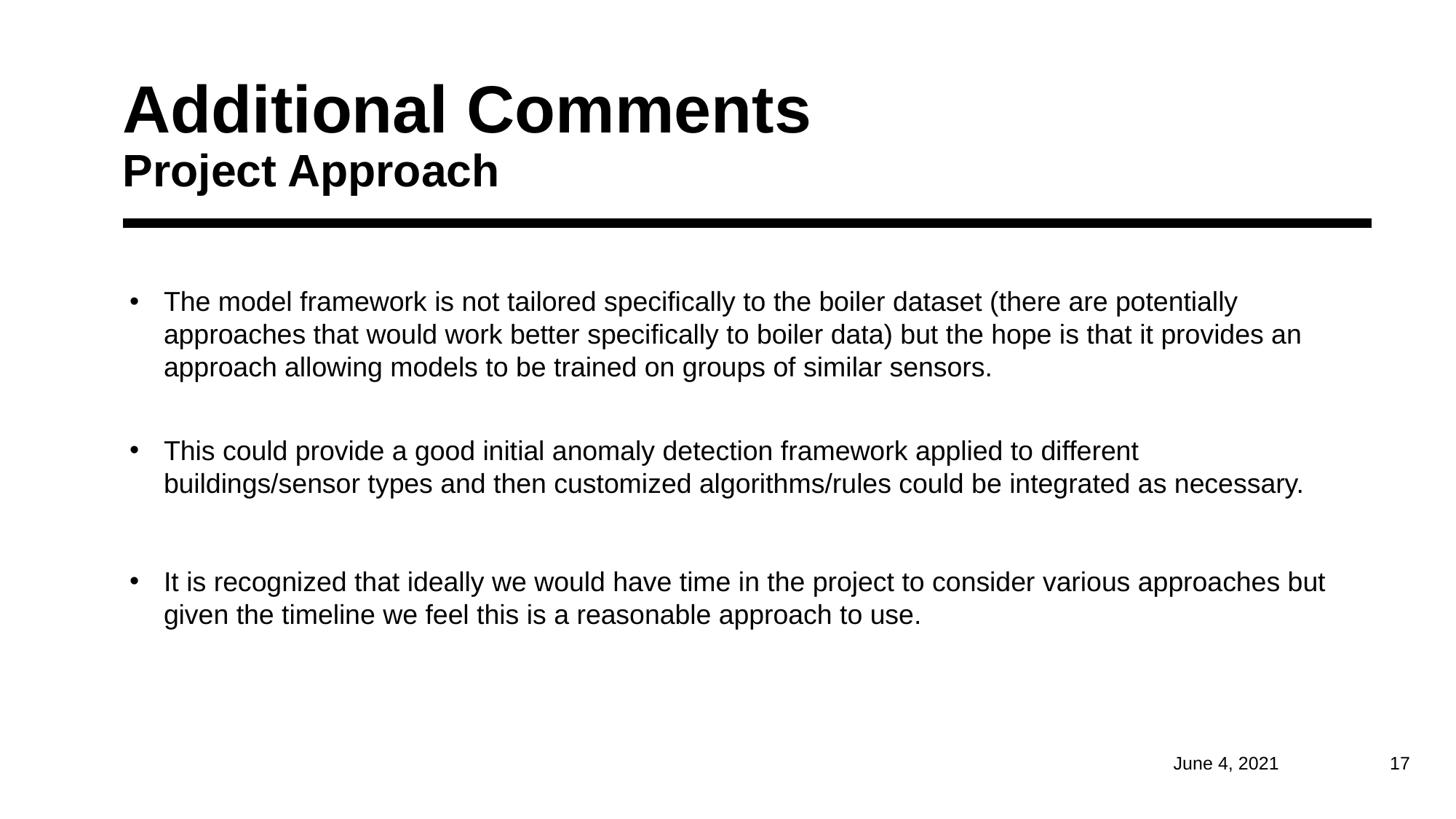

# Additional Comments Project Approach

The model framework is not tailored specifically to the boiler dataset (there are potentially approaches that would work better specifically to boiler data) but the hope is that it provides an approach allowing models to be trained on groups of similar sensors.

This could provide a good initial anomaly detection framework applied to different buildings/sensor types and then customized algorithms/rules could be integrated as necessary.

It is recognized that ideally we would have time in the project to consider various approaches but given the timeline we feel this is a reasonable approach to use.

June 4, 2021
17